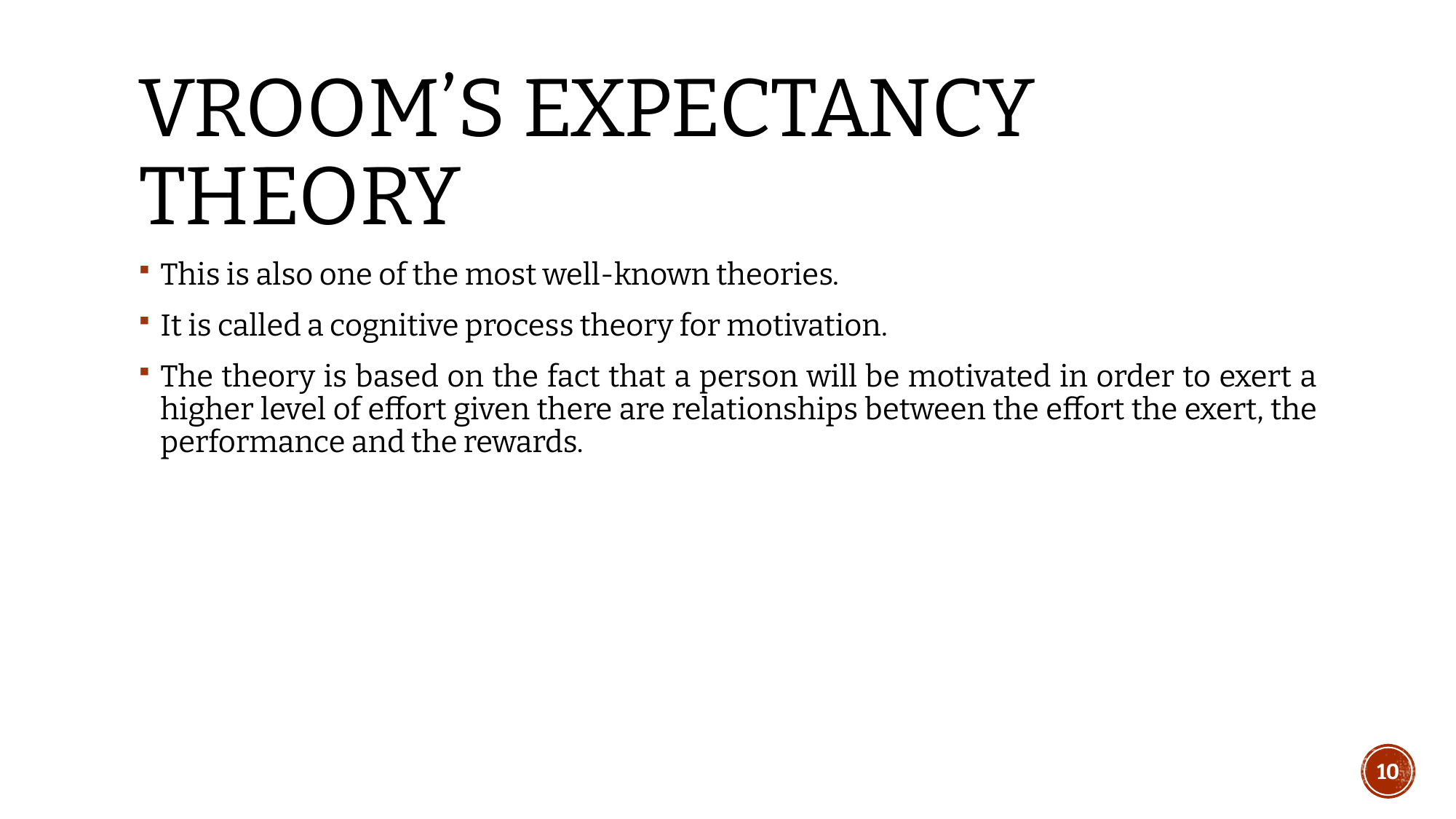

# Vroom’s Expectancy Theory
This is also one of the most well-known theories.
It is called a cognitive process theory for motivation.
The theory is based on the fact that a person will be motivated in order to exert a higher level of effort given there are relationships between the effort the exert, the performance and the rewards.
10